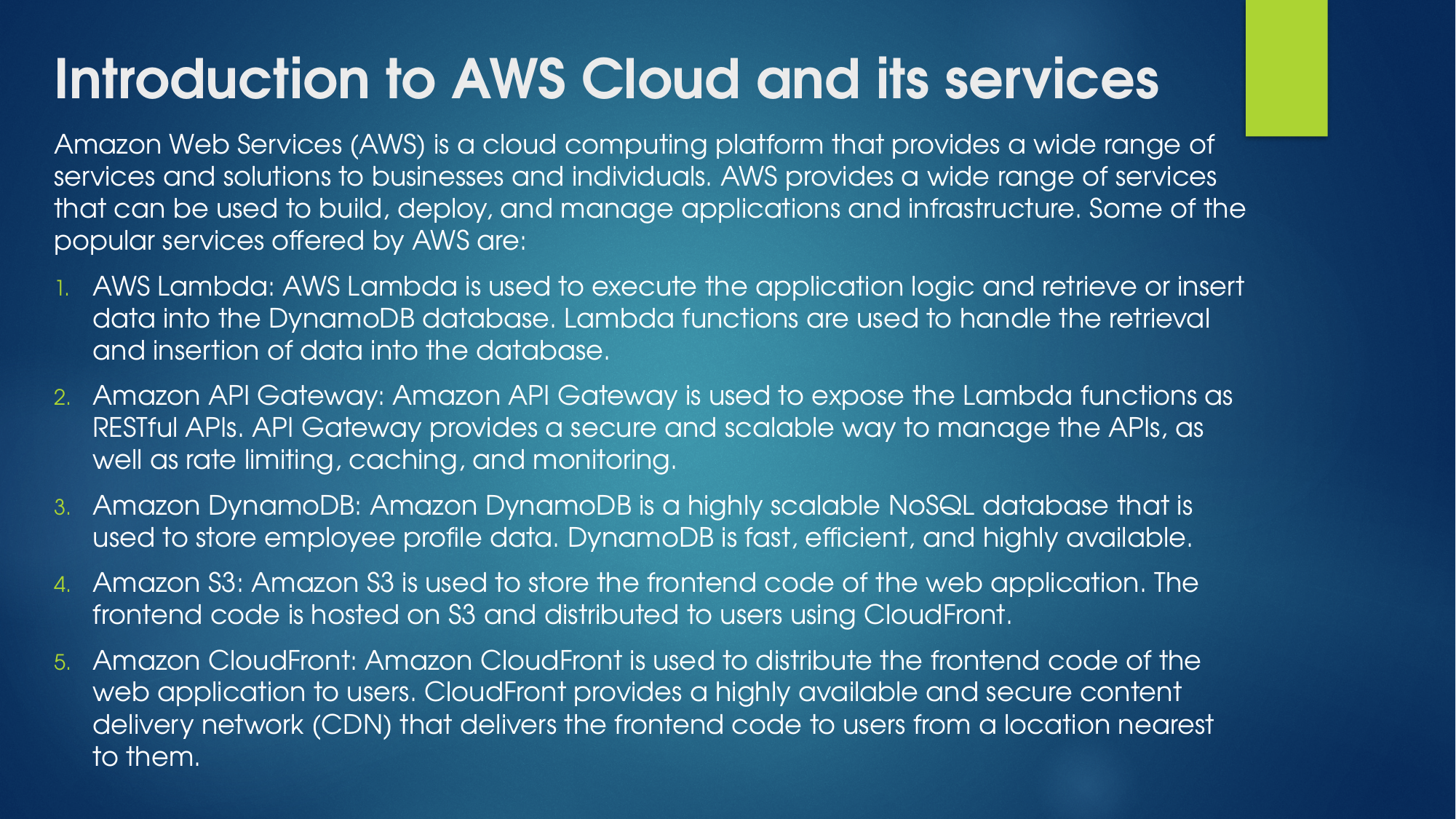

# Introduction to AWS Cloud and its services
Amazon Web Services (AWS) is a cloud computing platform that provides a wide range of services and solutions to businesses and individuals. AWS provides a wide range of services that can be used to build, deploy, and manage applications and infrastructure. Some of the popular services offered by AWS are:
AWS Lambda: AWS Lambda is used to execute the application logic and retrieve or insert data into the DynamoDB database. Lambda functions are used to handle the retrieval and insertion of data into the database.
Amazon API Gateway: Amazon API Gateway is used to expose the Lambda functions as RESTful APIs. API Gateway provides a secure and scalable way to manage the APIs, as well as rate limiting, caching, and monitoring.
Amazon DynamoDB: Amazon DynamoDB is a highly scalable NoSQL database that is used to store employee profile data. DynamoDB is fast, efficient, and highly available.
Amazon S3: Amazon S3 is used to store the frontend code of the web application. The frontend code is hosted on S3 and distributed to users using CloudFront.
Amazon CloudFront: Amazon CloudFront is used to distribute the frontend code of the web application to users. CloudFront provides a highly available and secure content delivery network (CDN) that delivers the frontend code to users from a location nearest to them.